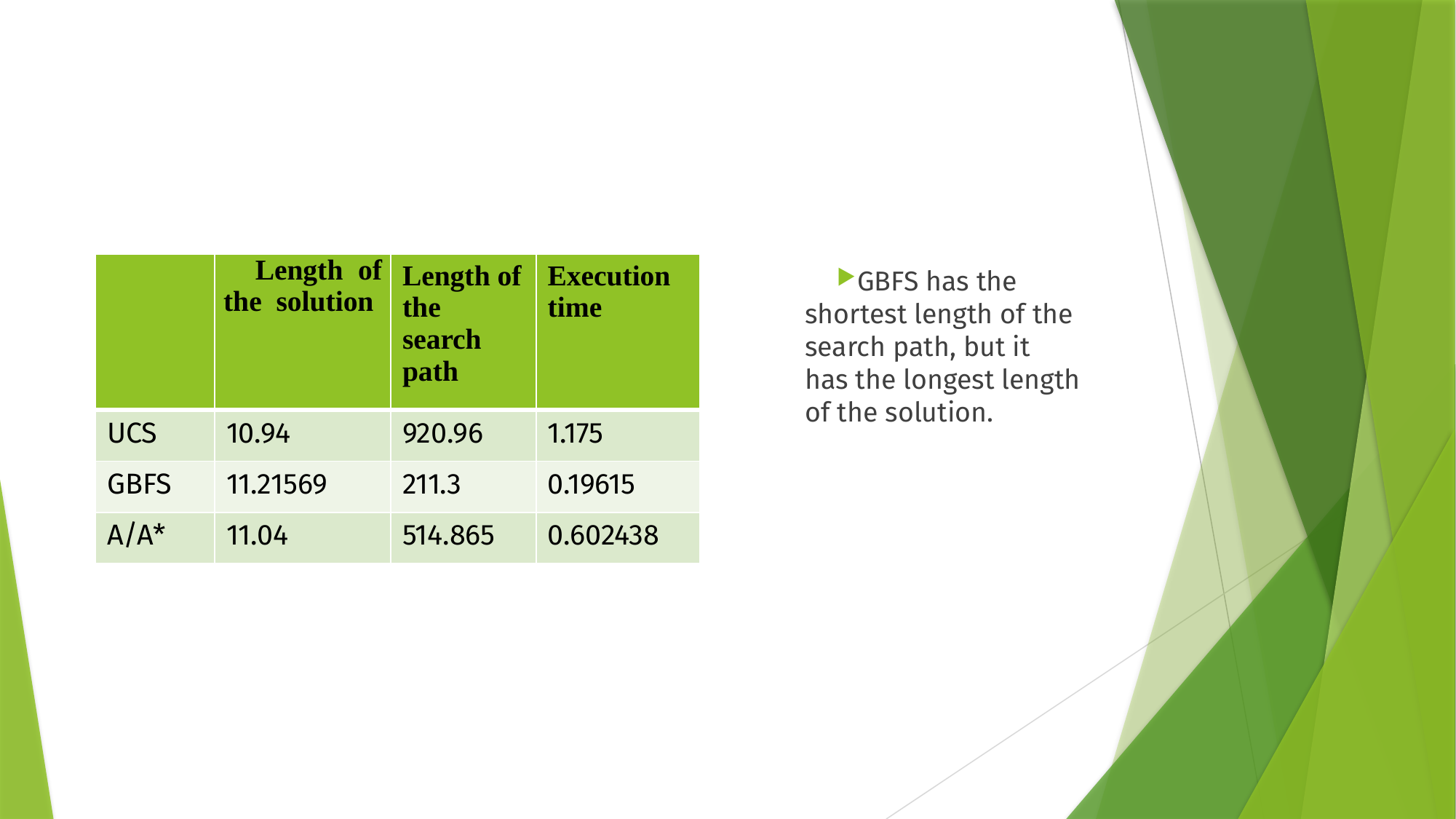

|  | Length of the solution | Length of the search path | Execution time |
| --- | --- | --- | --- |
| UCS | 10.94 | 920.96 | 1.175 |
| GBFS | 11.21569 | 211.3 | 0.19615 |
| A/A\* | 11.04 | 514.865 | 0.602438 |
GBFS has the shortest length of the search path, but it     has the longest length of the solution.